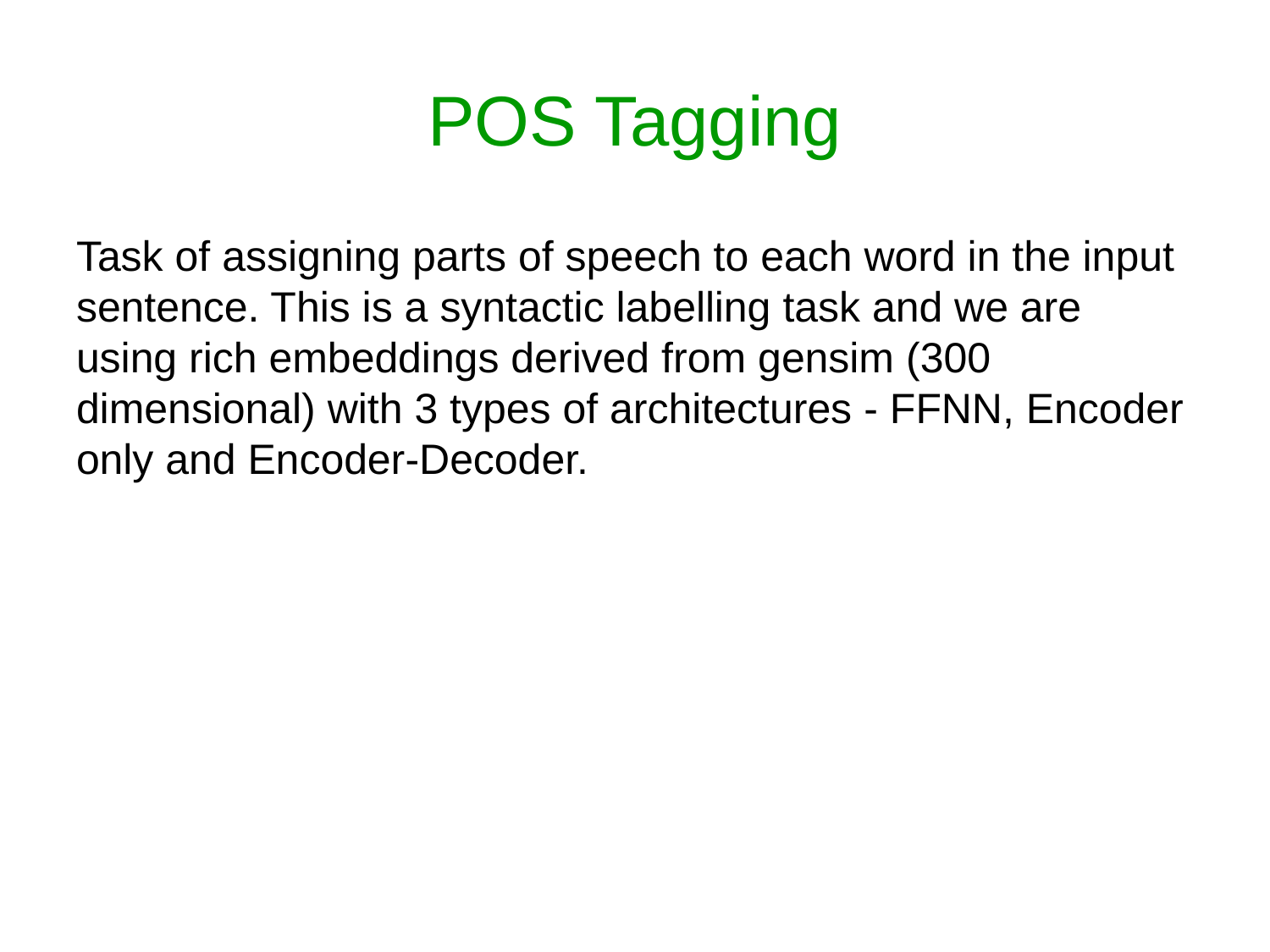

# POS Tagging
Task of assigning parts of speech to each word in the input sentence. This is a syntactic labelling task and we are using rich embeddings derived from gensim (300 dimensional) with 3 types of architectures - FFNN, Encoder only and Encoder-Decoder.